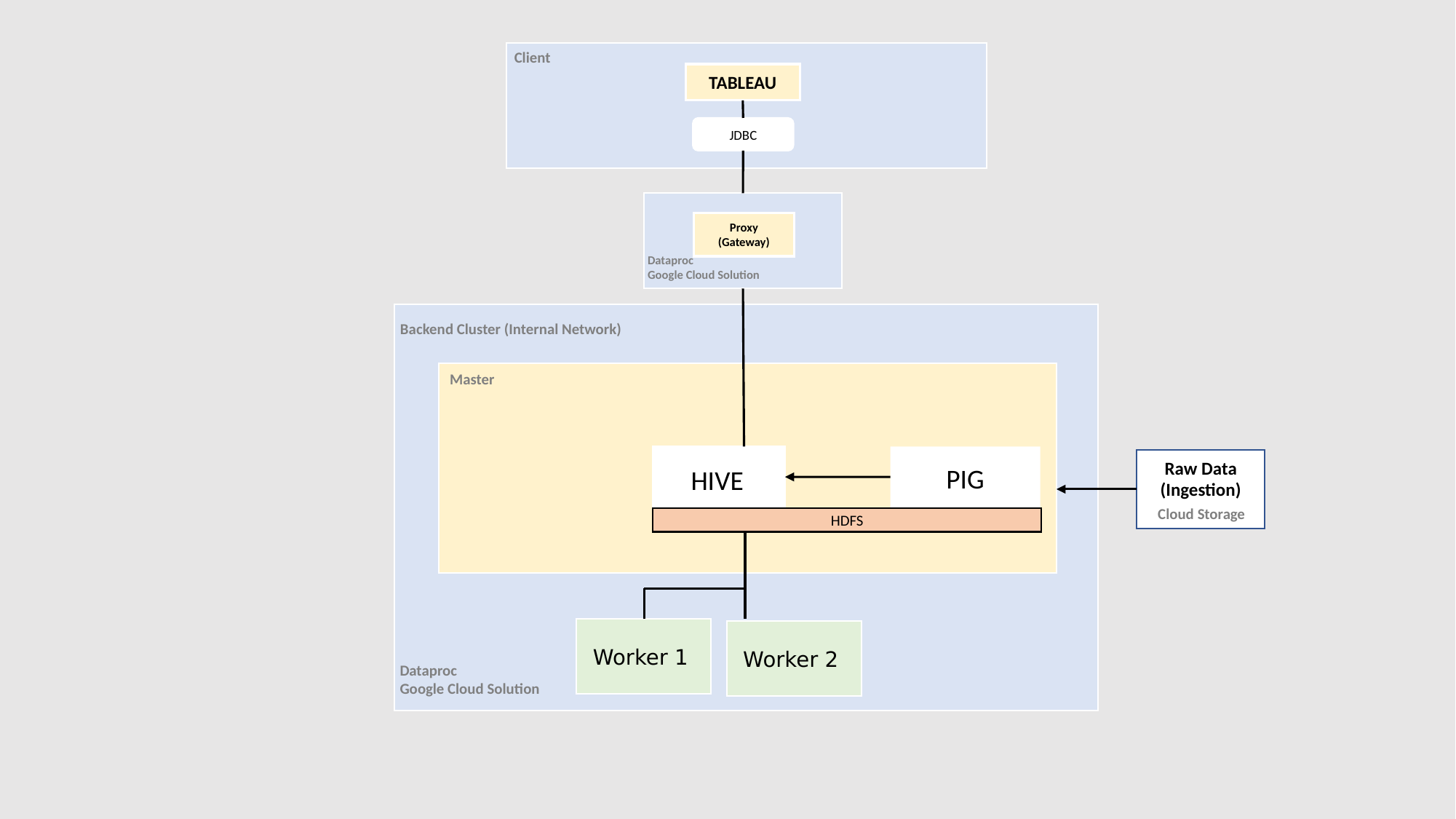

Client

TABLEAU
JDBC
JDBC

Proxy (Gateway)
Dataproc
Google Cloud Solution

Backend Cluster (Internal Network)

Master

PIG
Raw Data (Ingestion)

HIVE
Cloud Storage
HDFS
Worker 1
Worker 2
Dataproc
Google Cloud Solution